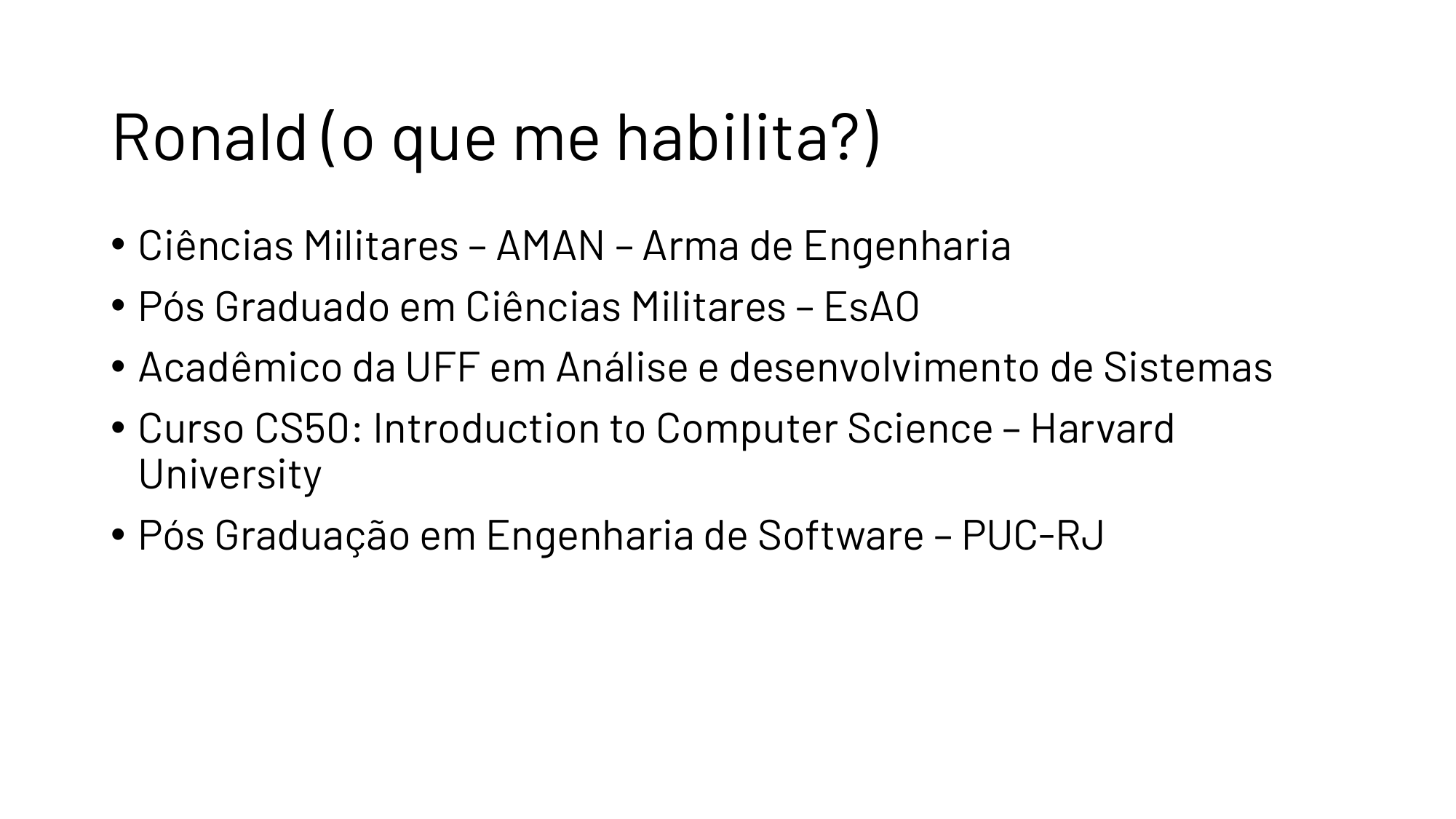

# Ronald (o que me habilita?)
Ciências Militares – AMAN – Arma de Engenharia
Pós Graduado em Ciências Militares – EsAO
Acadêmico da UFF em Análise e desenvolvimento de Sistemas
Curso CS50: Introduction to Computer Science – Harvard University
Pós Graduação em Engenharia de Software – PUC-RJ